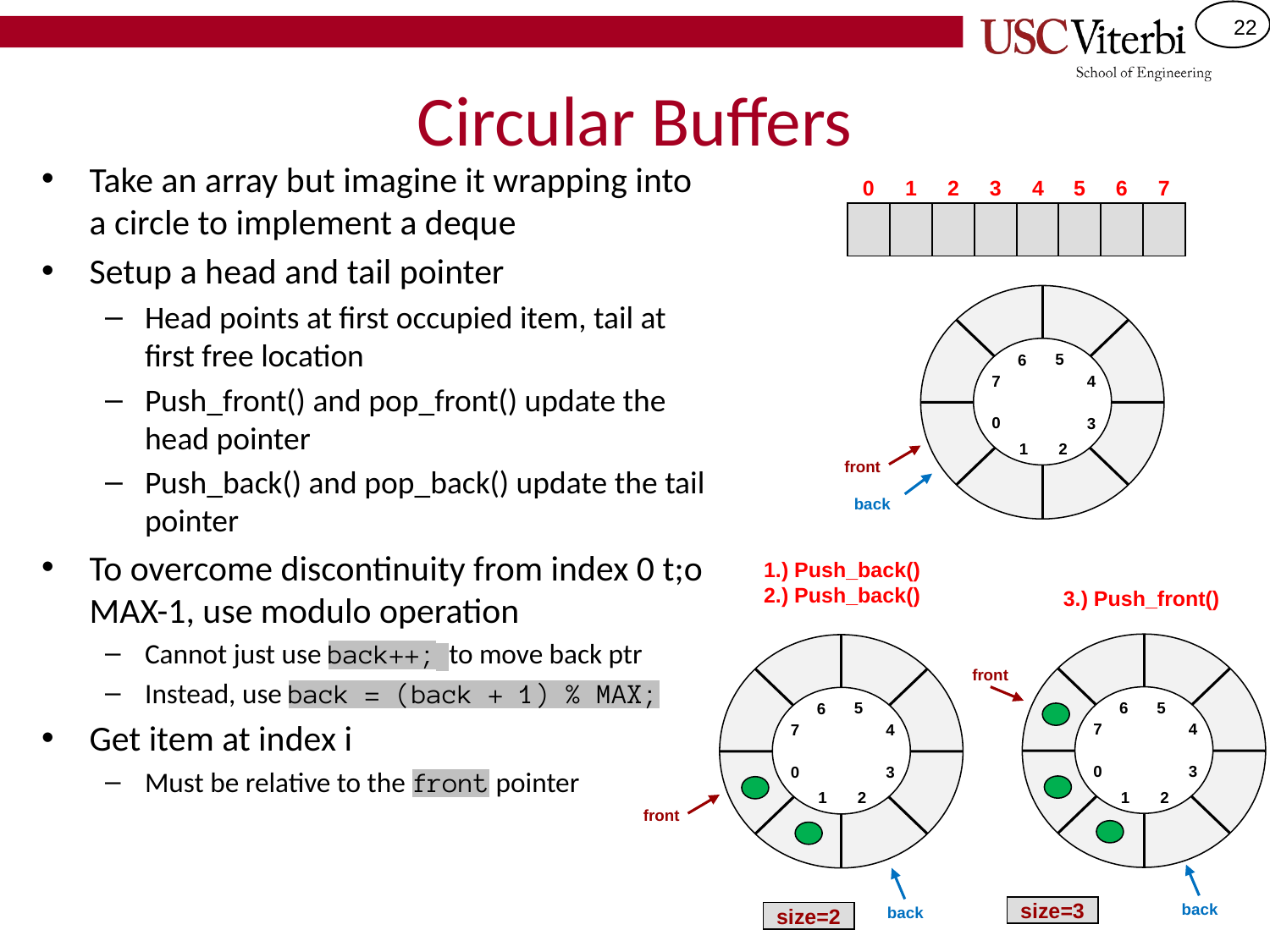

# Circular Buffers
Take an array but imagine it wrapping into a circle to implement a deque
Setup a head and tail pointer
Head points at first occupied item, tail at first free location
Push_front() and pop_front() update the head pointer
Push_back() and pop_back() update the tail pointer
To overcome discontinuity from index 0 t;o MAX-1, use modulo operation
Cannot just use back++;  to move back ptr
Instead, use back = (back + 1) % MAX;
Get item at index i
Must be relative to the front pointer

0
1
2
3
4
5
6
7

5
6
4
7
0
3
1
2
front
back
1.) Push_back()
2.) Push_back()
3.) Push_front()

5
6
4
7
0
3
1
2

5
6
4
7
0
3
1
2
front

front

size=3
back
size=2
back